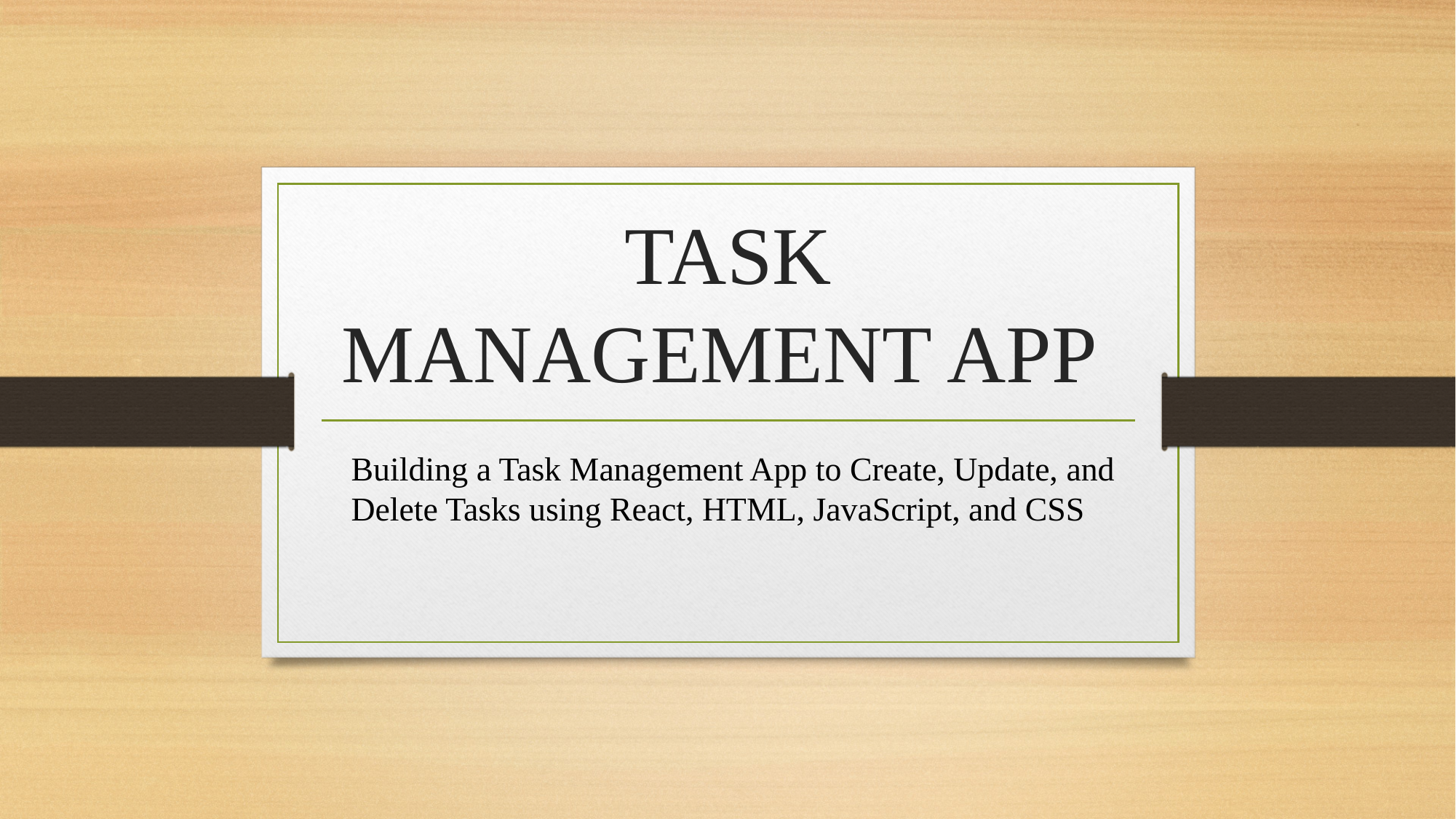

# TASK MANAGEMENT APP
Building a Task Management App to Create, Update, and Delete Tasks using React, HTML, JavaScript, and CSS